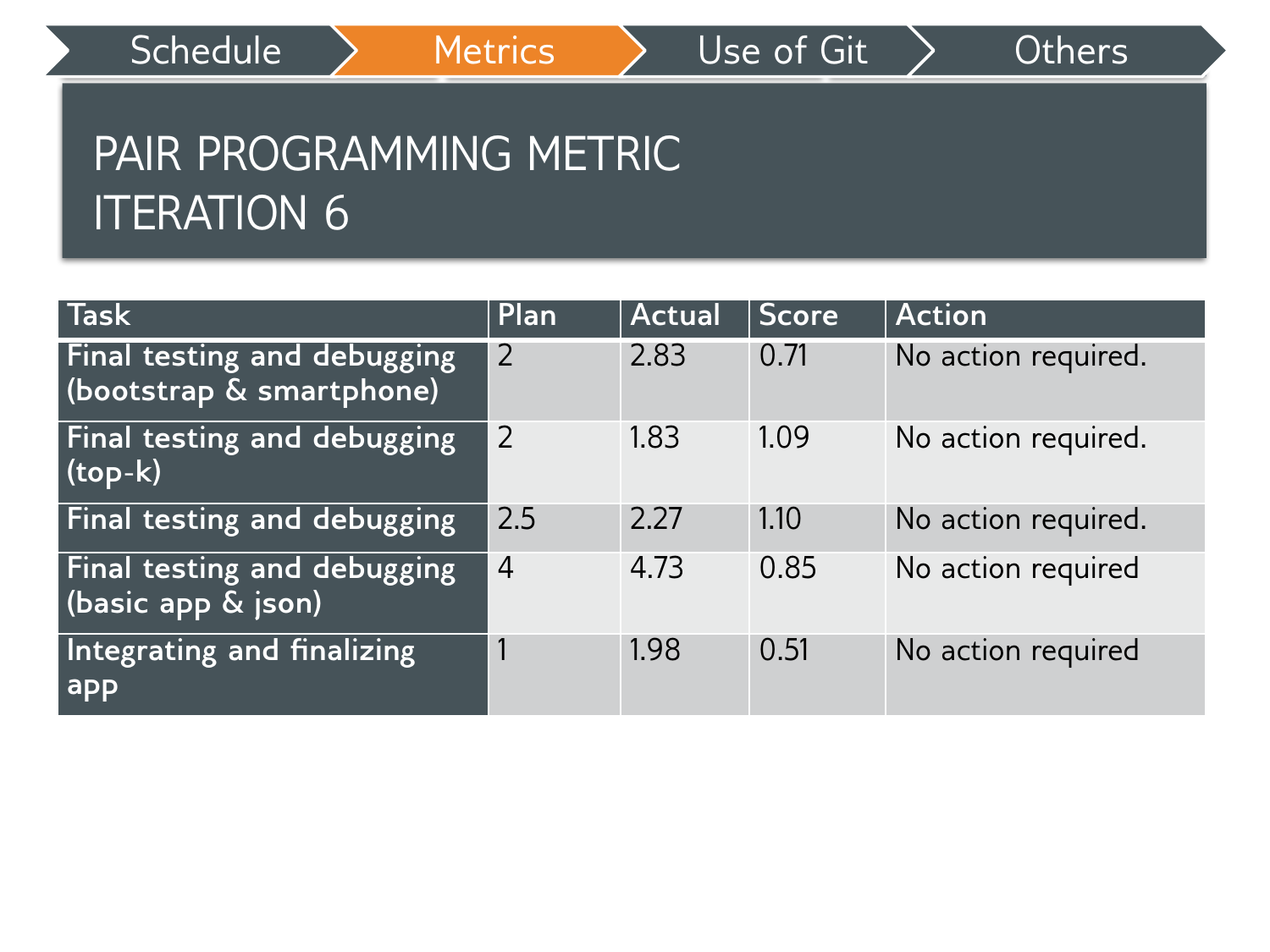

Iteration 2
Schedule
Metrics
Use of Git
Others
# Pair Programming Metric Iteration 6
| Task | Plan | Actual | Score | Action |
| --- | --- | --- | --- | --- |
| Final testing and debugging (bootstrap & smartphone) | 2 | 2.83 | 0.71 | No action required. |
| Final testing and debugging (top-k) | 2 | 1.83 | 1.09 | No action required. |
| Final testing and debugging | 2.5 | 2.27 | 1.10 | No action required. |
| Final testing and debugging (basic app & json) | 4 | 4.73 | 0.85 | No action required |
| Integrating and finalizing app | 1 | 1.98 | 0.51 | No action required |